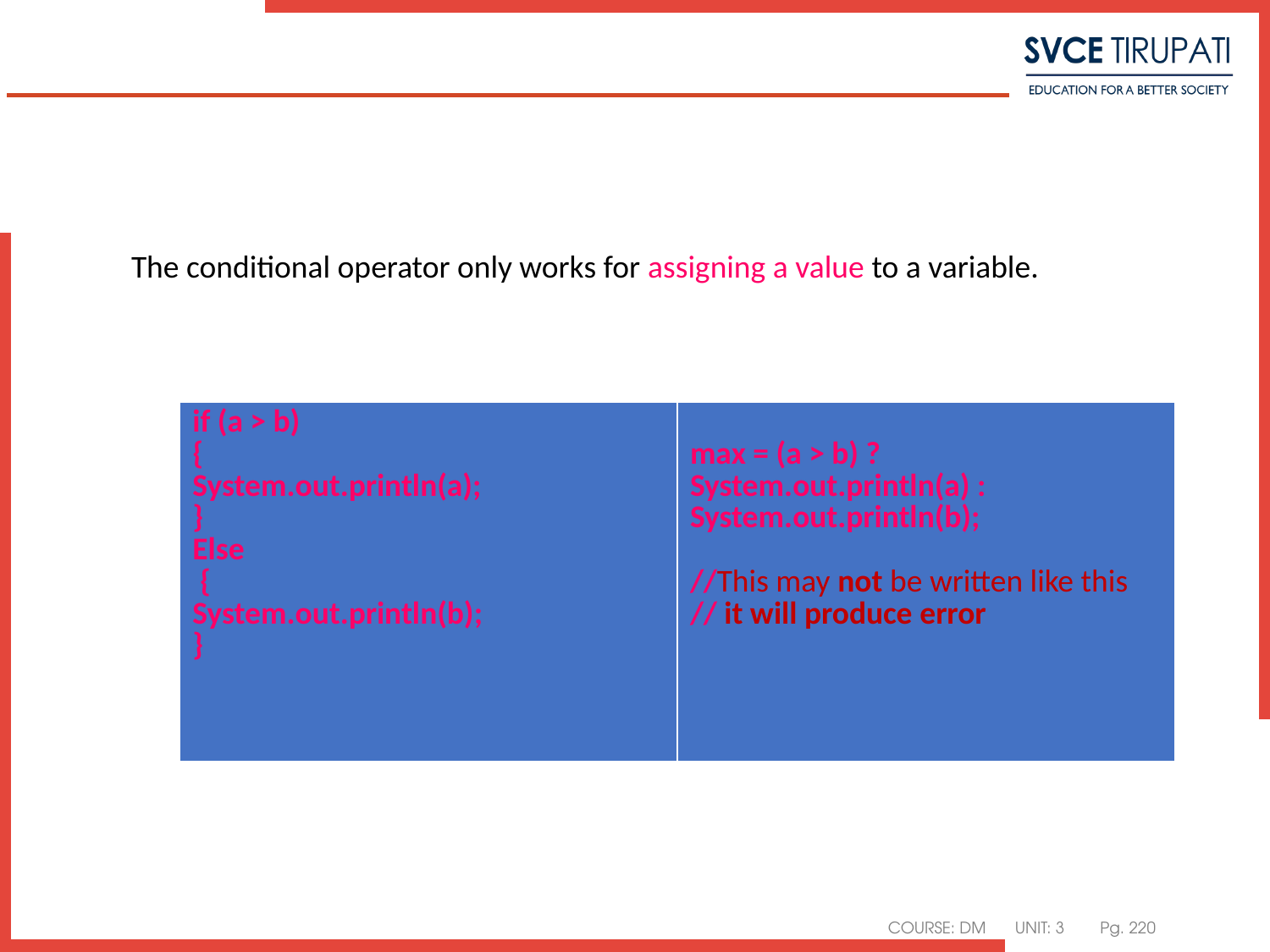

#
The conditional operator only works for assigning a value to a variable.

| if (a > b) { System.out.println(a); } Else { System.out.println(b); } | max = (a > b) ? System.out.println(a) : System.out.println(b); //This may not be written like this // it will produce error |
| --- | --- |